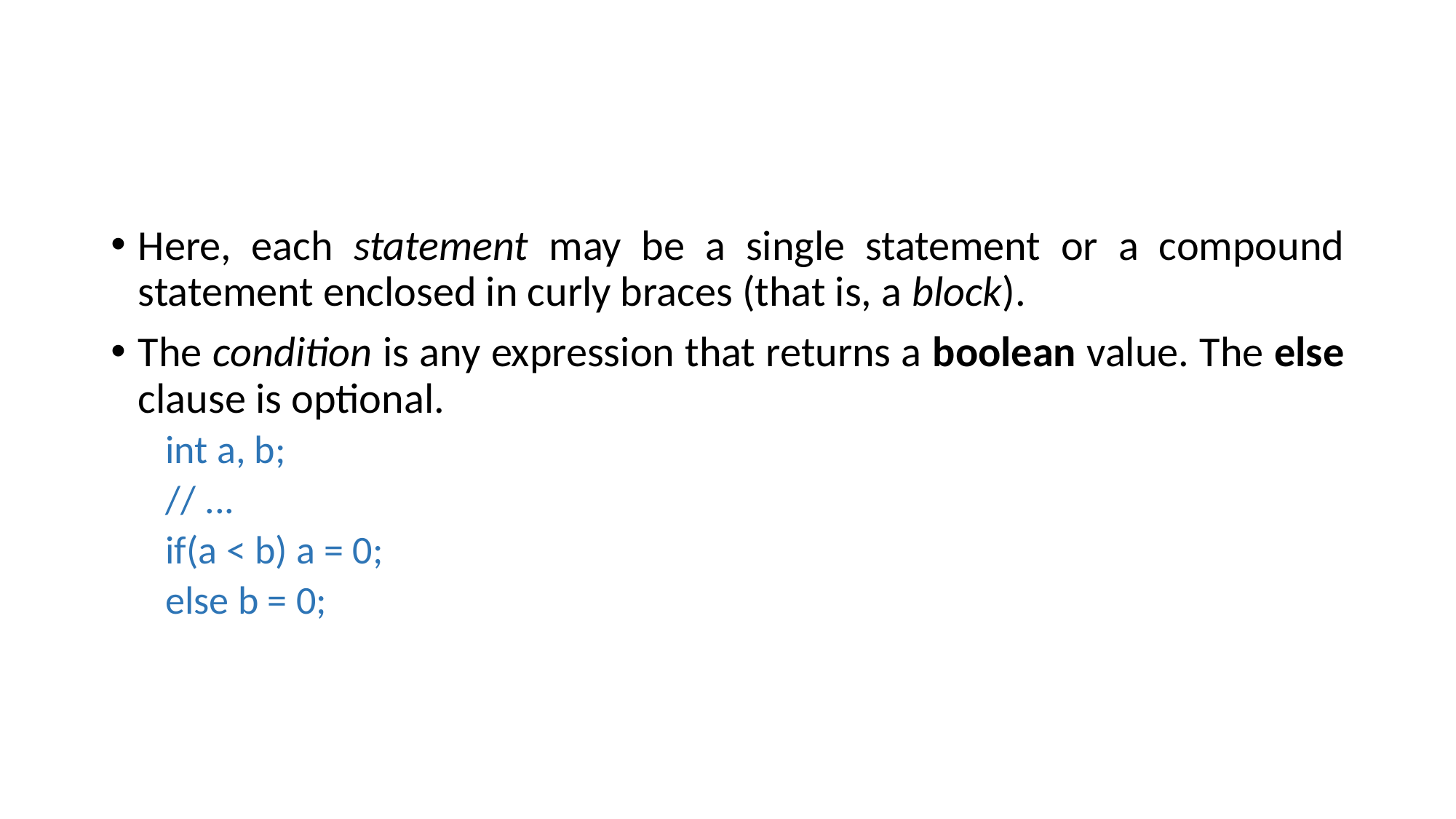

#
Here, each statement may be a single statement or a compound statement enclosed in curly braces (that is, a block).
The condition is any expression that returns a boolean value. The else clause is optional.
int a, b;
// ...
if(a < b) a = 0;
else b = 0;